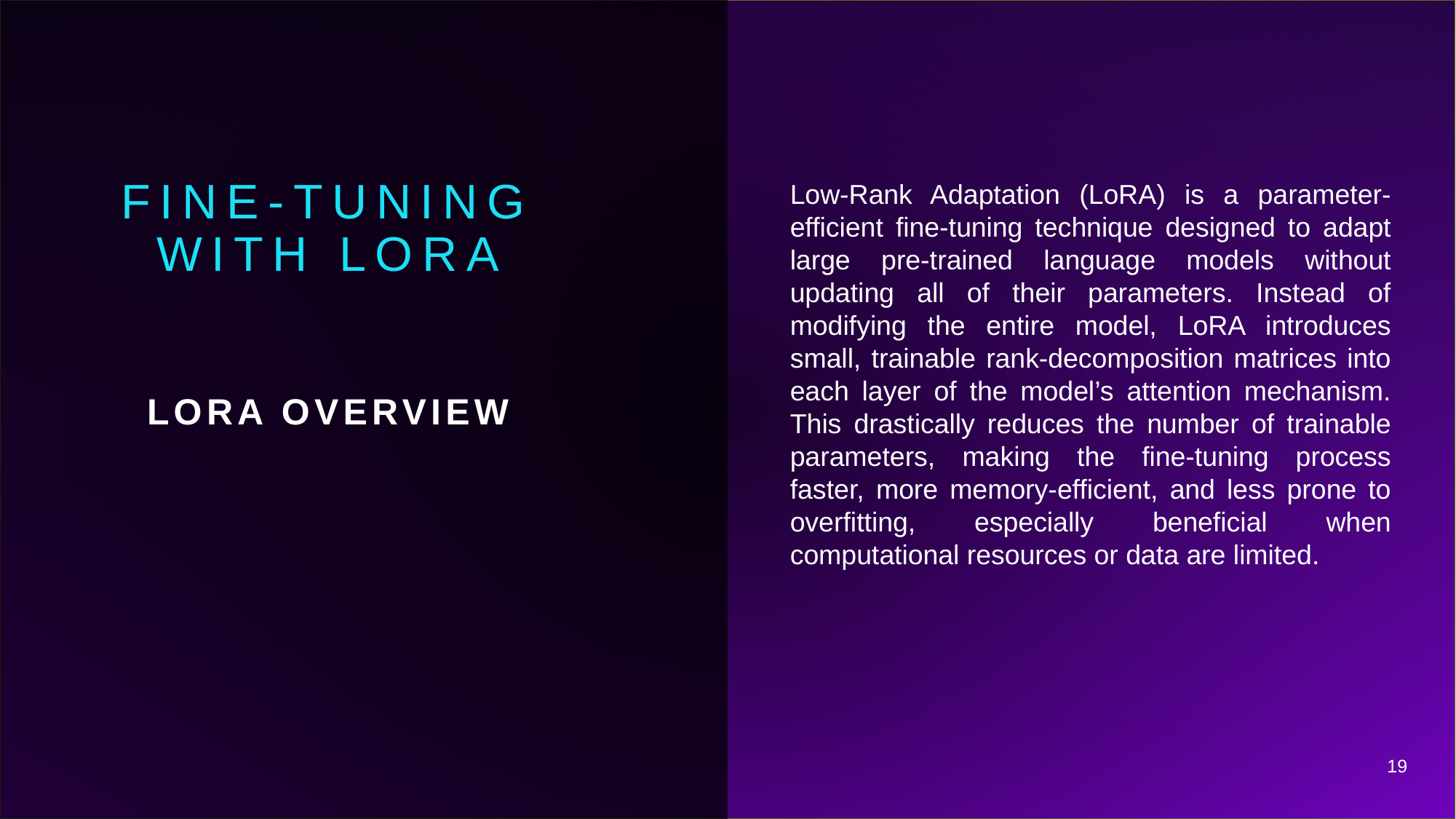

Fine-Tuning with LoRA
Low-Rank Adaptation (LoRA) is a parameter-efficient fine-tuning technique designed to adapt large pre-trained language models without updating all of their parameters. Instead of modifying the entire model, LoRA introduces small, trainable rank-decomposition matrices into each layer of the model’s attention mechanism. This drastically reduces the number of trainable parameters, making the fine-tuning process faster, more memory-efficient, and less prone to overfitting, especially beneficial when computational resources or data are limited.
# Lora Overview
19